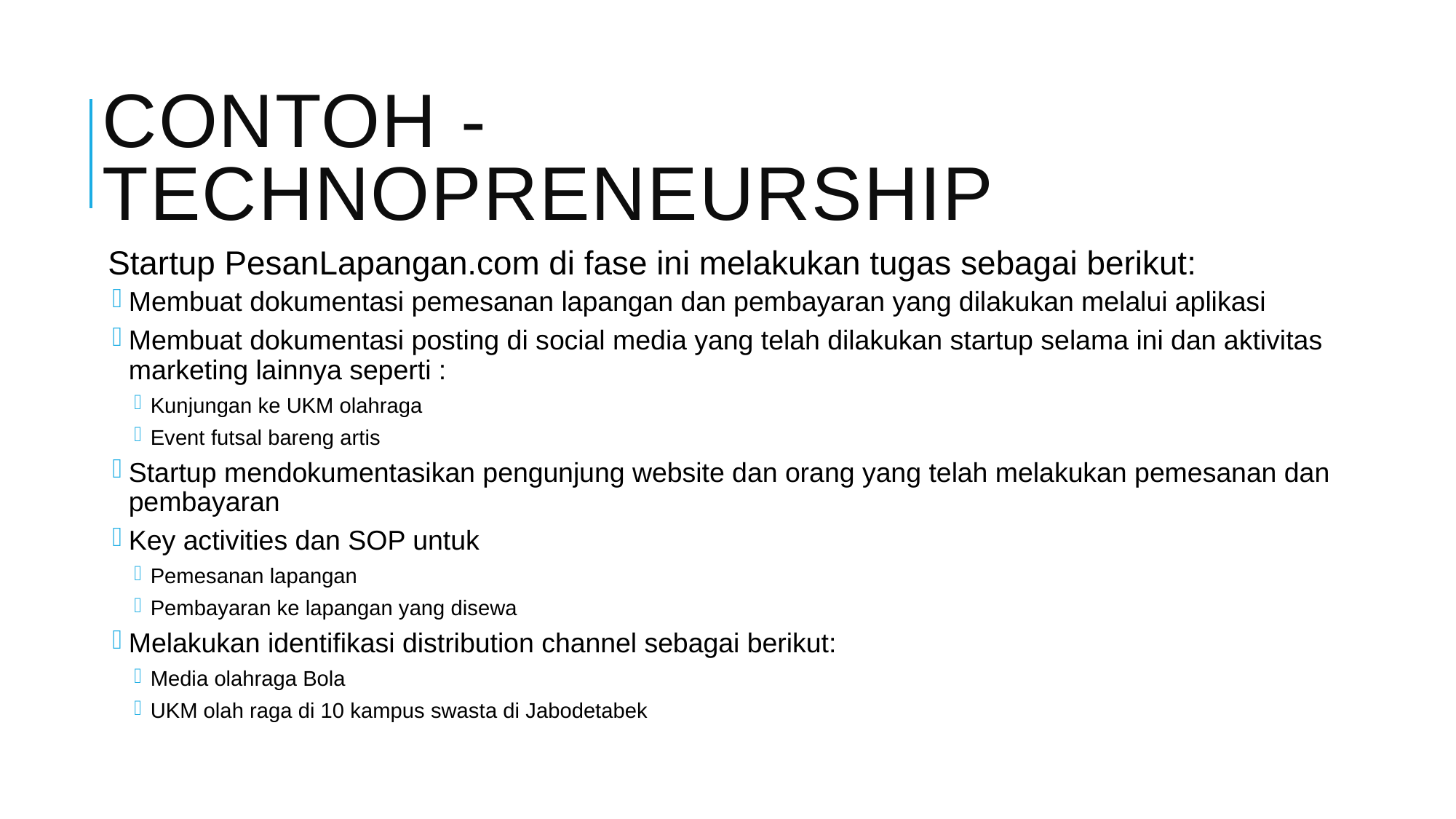

# Contoh - Technopreneurship
Startup PesanLapangan.com di fase ini melakukan tugas sebagai berikut:
Membuat dokumentasi pemesanan lapangan dan pembayaran yang dilakukan melalui aplikasi
Membuat dokumentasi posting di social media yang telah dilakukan startup selama ini dan aktivitas marketing lainnya seperti :
Kunjungan ke UKM olahraga
Event futsal bareng artis
Startup mendokumentasikan pengunjung website dan orang yang telah melakukan pemesanan dan pembayaran
Key activities dan SOP untuk
Pemesanan lapangan
Pembayaran ke lapangan yang disewa
Melakukan identifikasi distribution channel sebagai berikut:
Media olahraga Bola
UKM olah raga di 10 kampus swasta di Jabodetabek